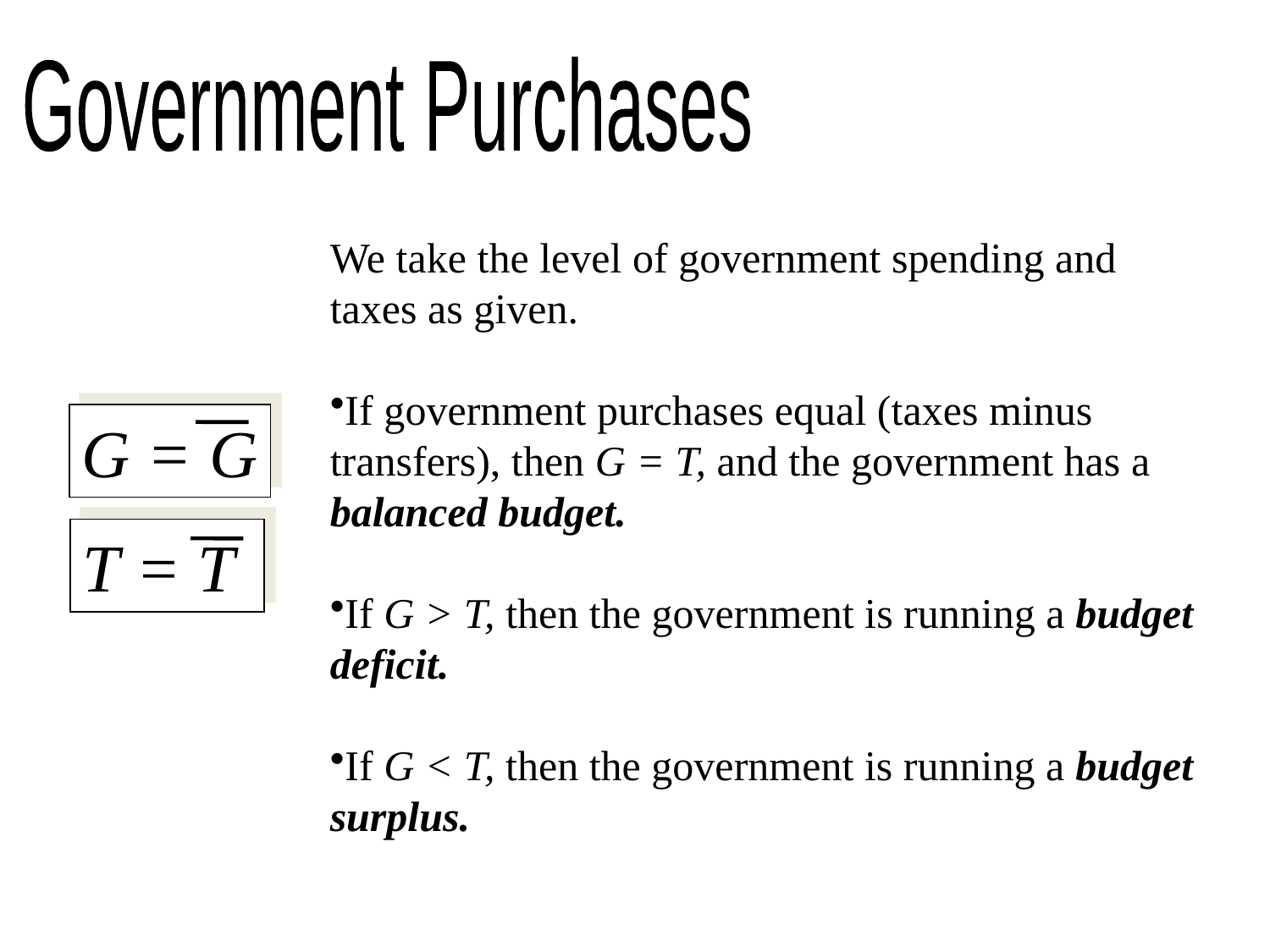

Government Purchases
We take the level of government spending and
taxes as given.

If government purchases equal (taxes minus transfers), then G = T, and the government has a balanced budget.

If G > T, then the government is running a budget deficit.

If G < T, then the government is running a budget surplus.
G = G

T = T